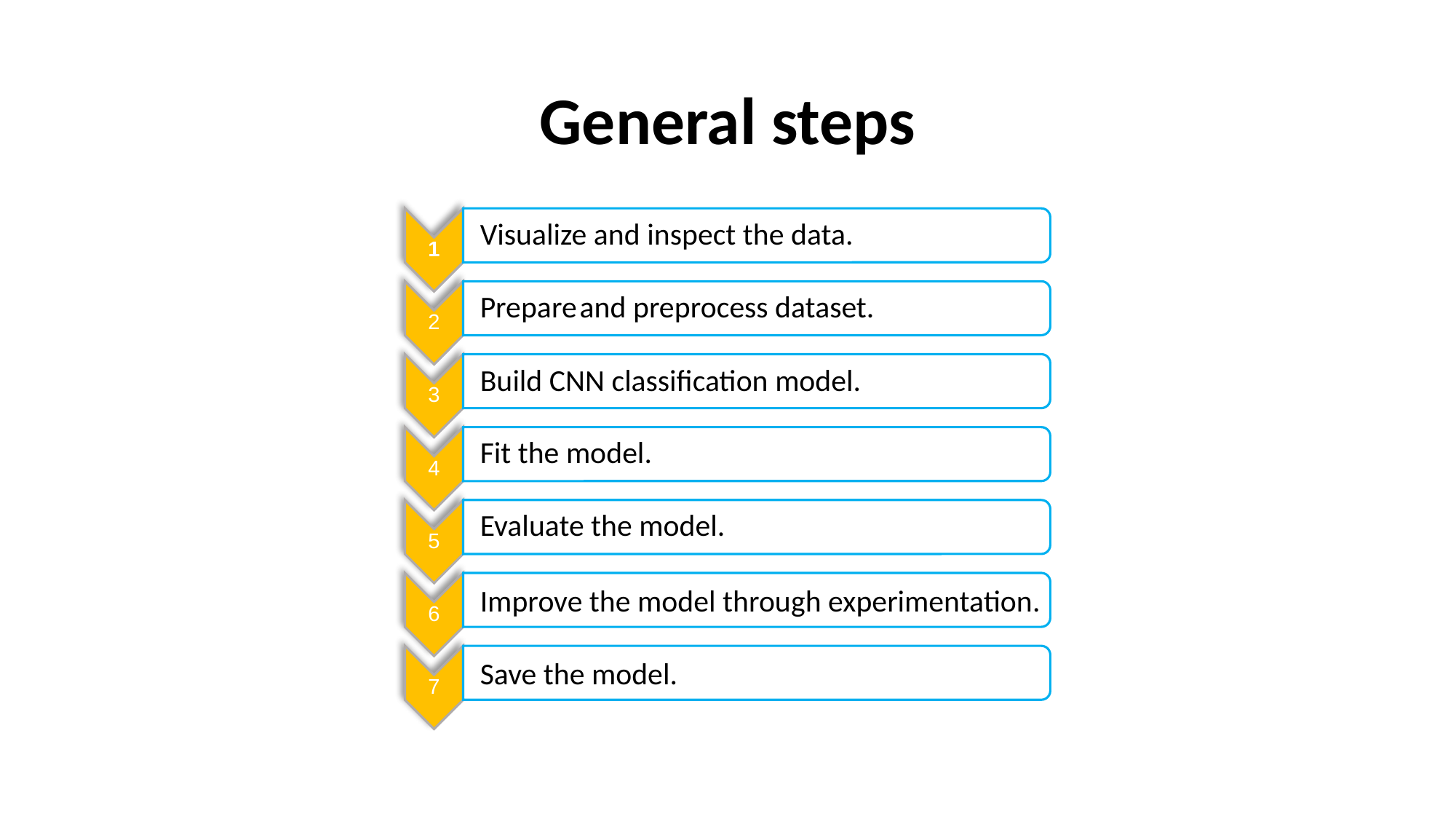

# General steps
1
Visualize and inspect the data.
2
Prepare and preprocess dataset.
3
Build CNN classification model.
4

Fit the model.

5

Evaluate the model.

6

Improve the model through experimentation.

7

Save the model.